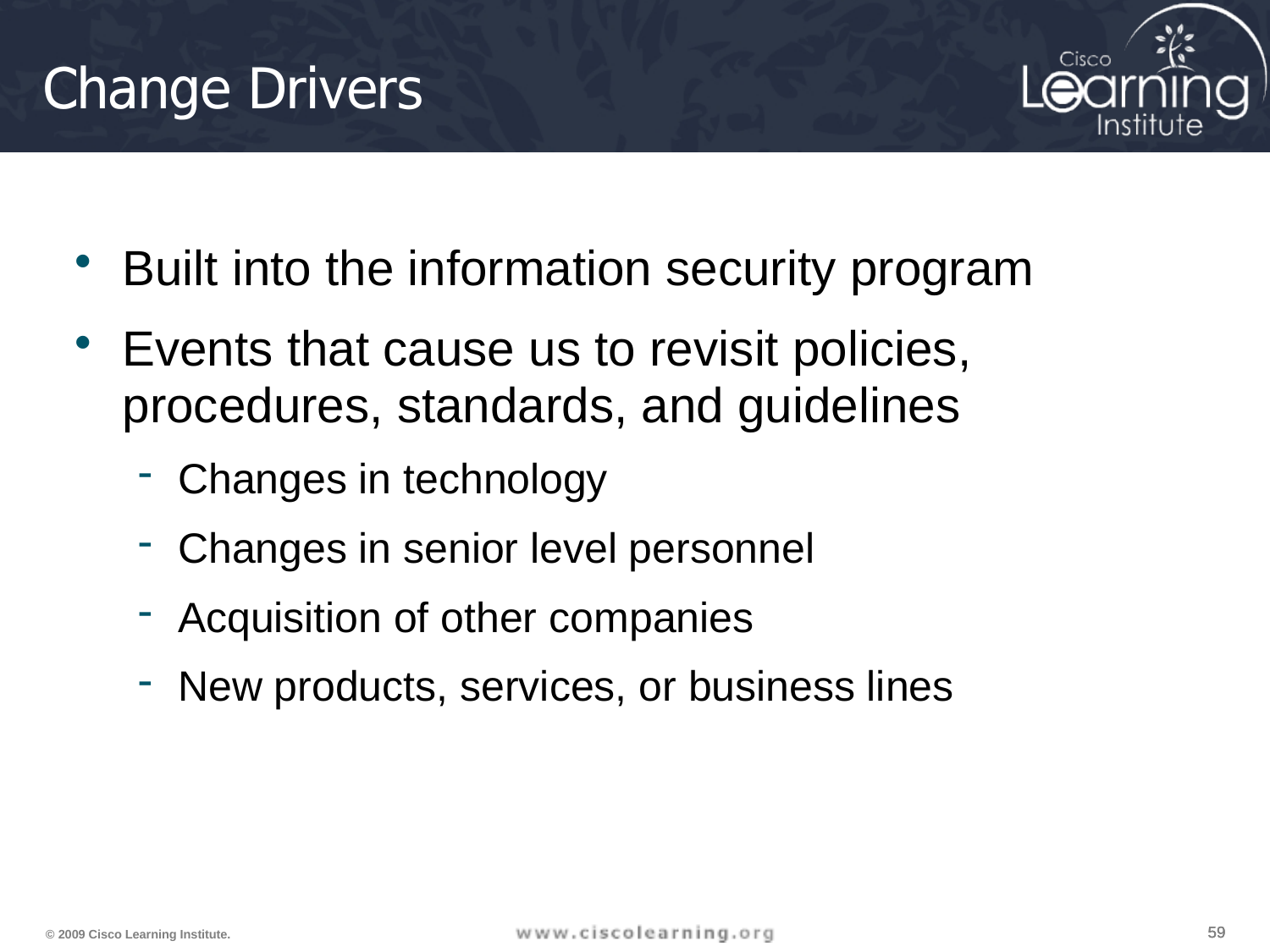

# Change Drivers
Built into the information security program
Events that cause us to revisit policies, procedures, standards, and guidelines
Changes in technology
Changes in senior level personnel
Acquisition of other companies
New products, services, or business lines